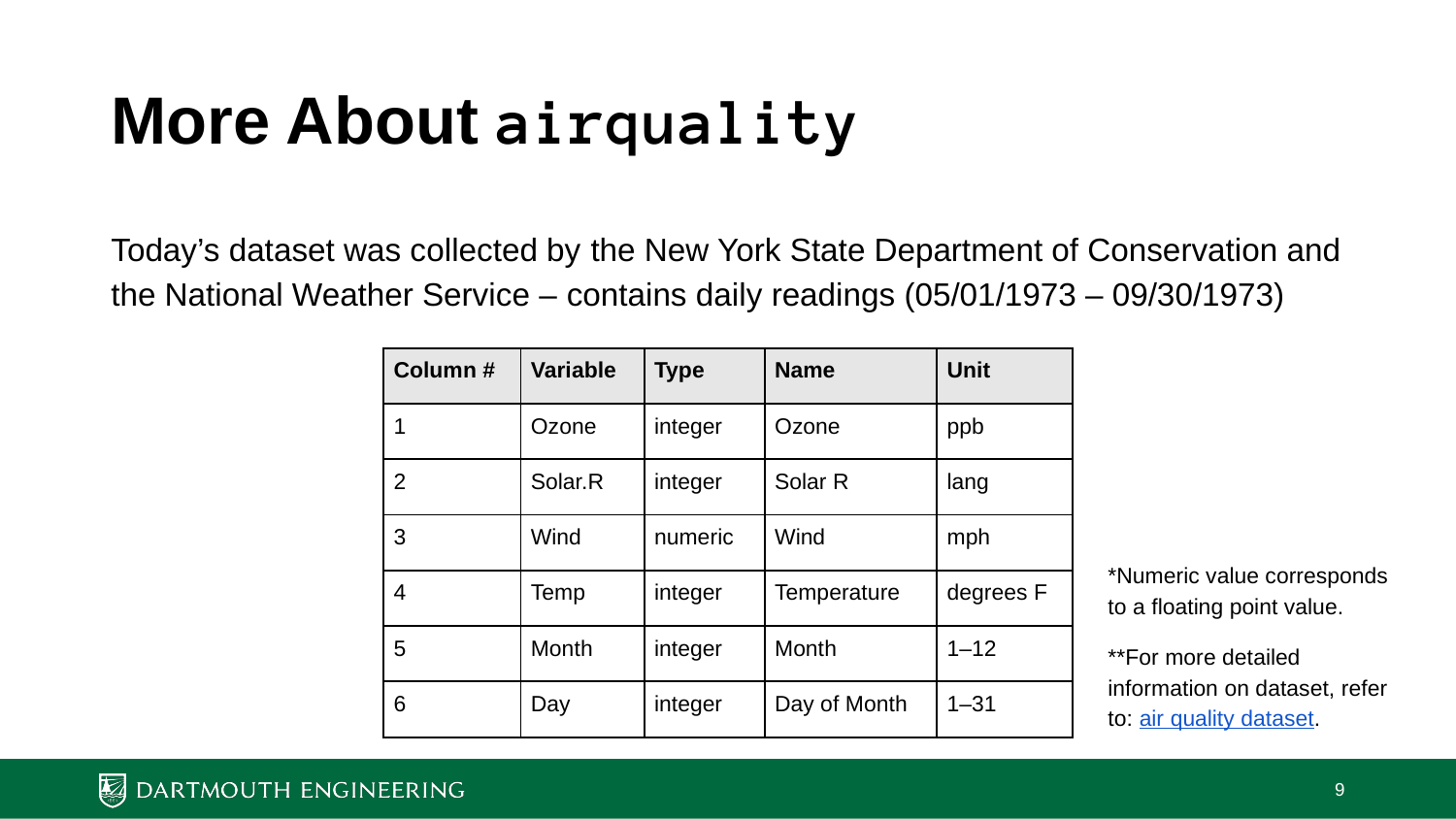

# More About airquality
Today’s dataset was collected by the New York State Department of Conservation and the National Weather Service – contains daily readings (05/01/1973 – 09/30/1973)
| Column # | Variable | Type | Name | Unit |
| --- | --- | --- | --- | --- |
| 1 | Ozone | integer | Ozone | ppb |
| 2 | Solar.R | integer | Solar R | lang |
| 3 | Wind | numeric | Wind | mph |
| 4 | Temp | integer | Temperature | degrees F |
| 5 | Month | integer | Month | 1–12 |
| 6 | Day | integer | Day of Month | 1–31 |
*Numeric value corresponds to a floating point value.
**For more detailed information on dataset, refer to: air quality dataset.
9